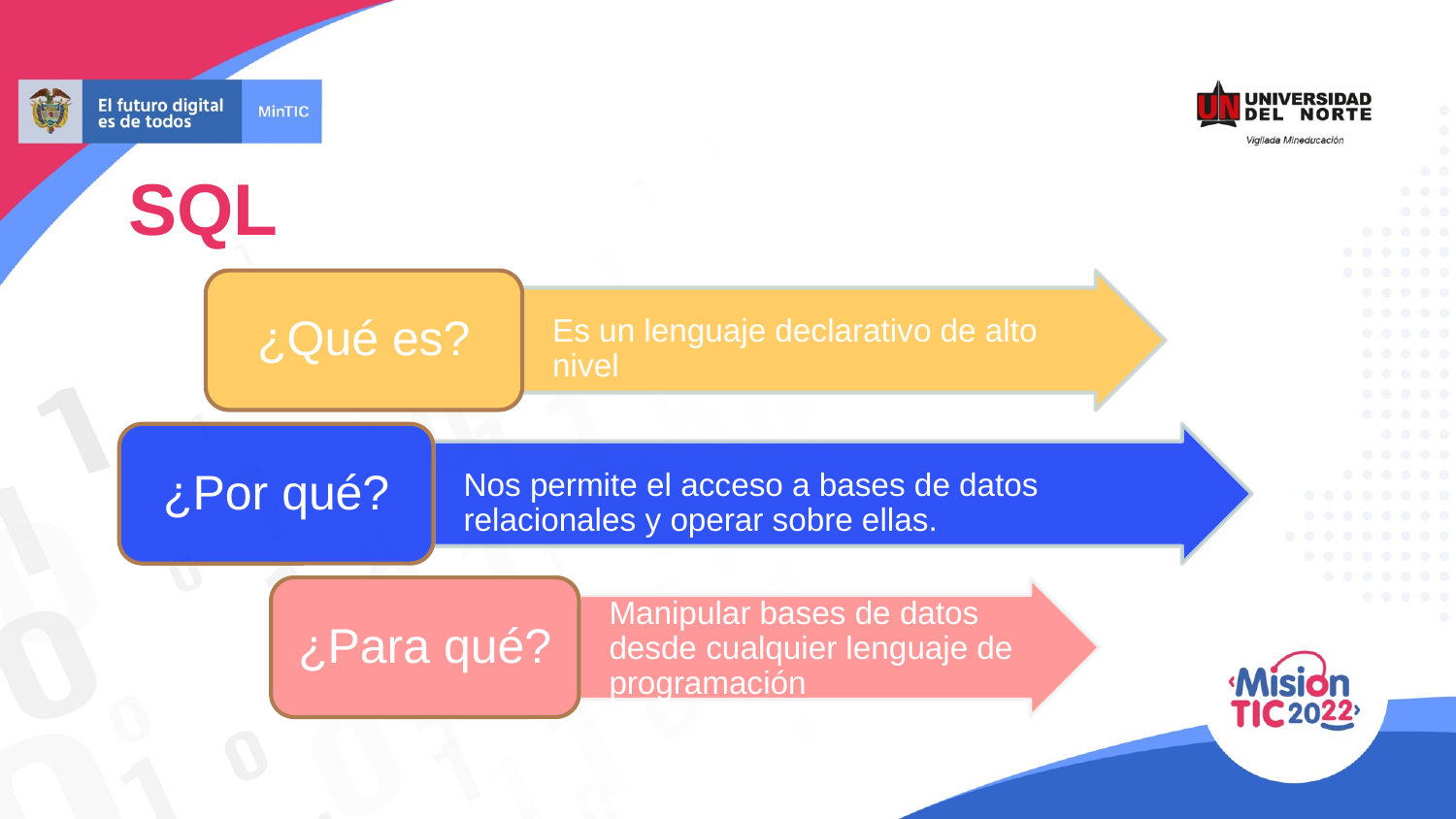

SQL

¿Qué es?

Es un lenguaje declarativo de alto nivel

¿Por qué?

Nos permite el acceso a bases de datos relacionales y operar sobre ellas.

¿Para qué?
Manipular bases de datos desde cualquier lenguaje de programación